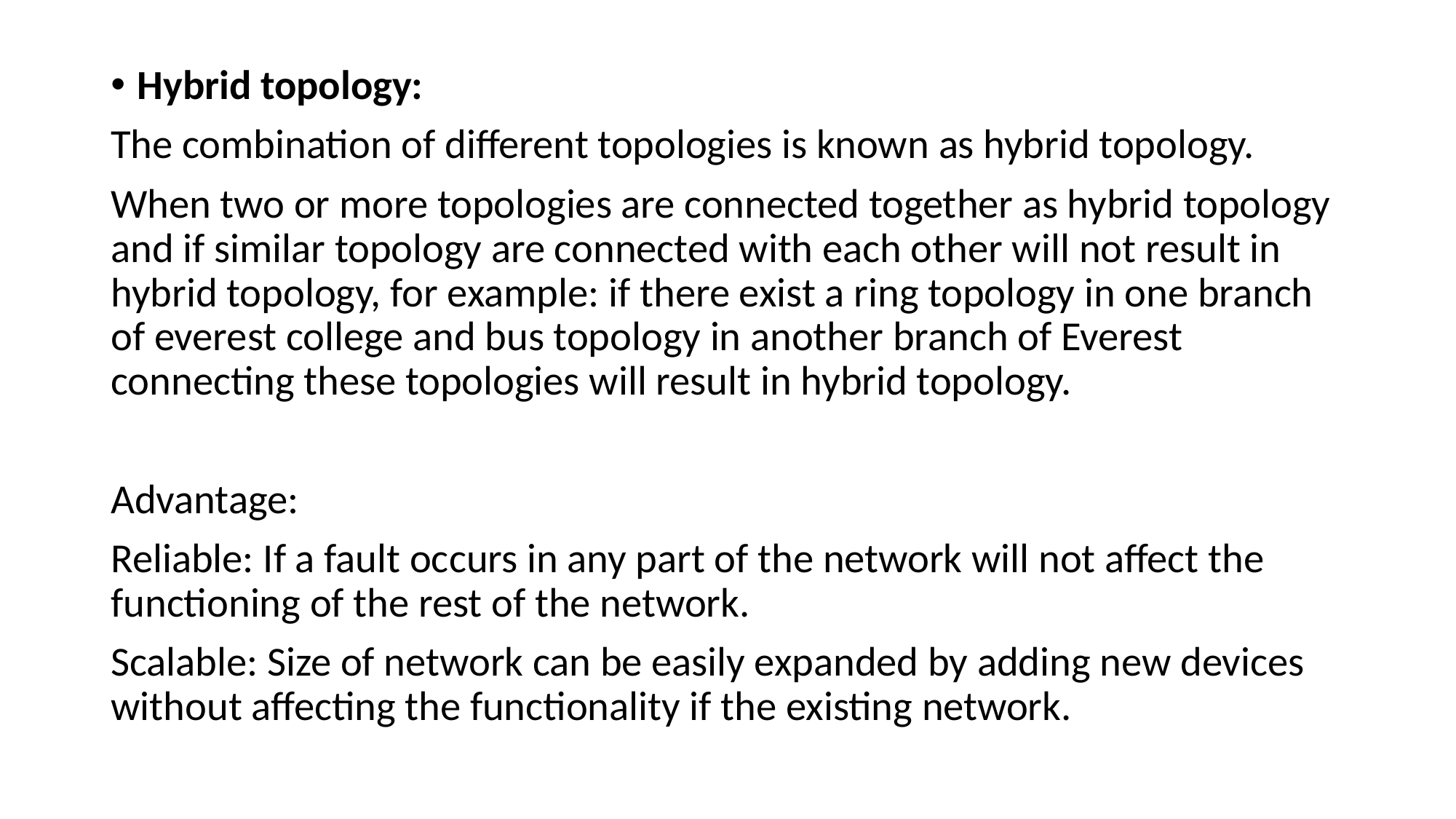

Hybrid topology:
The combination of different topologies is known as hybrid topology.
When two or more topologies are connected together as hybrid topology and if similar topology are connected with each other will not result in hybrid topology, for example: if there exist a ring topology in one branch of everest college and bus topology in another branch of Everest connecting these topologies will result in hybrid topology.

Advantage:
Reliable: If a fault occurs in any part of the network will not affect the functioning of the rest of the network.
Scalable: Size of network can be easily expanded by adding new devices without affecting the functionality if the existing network.